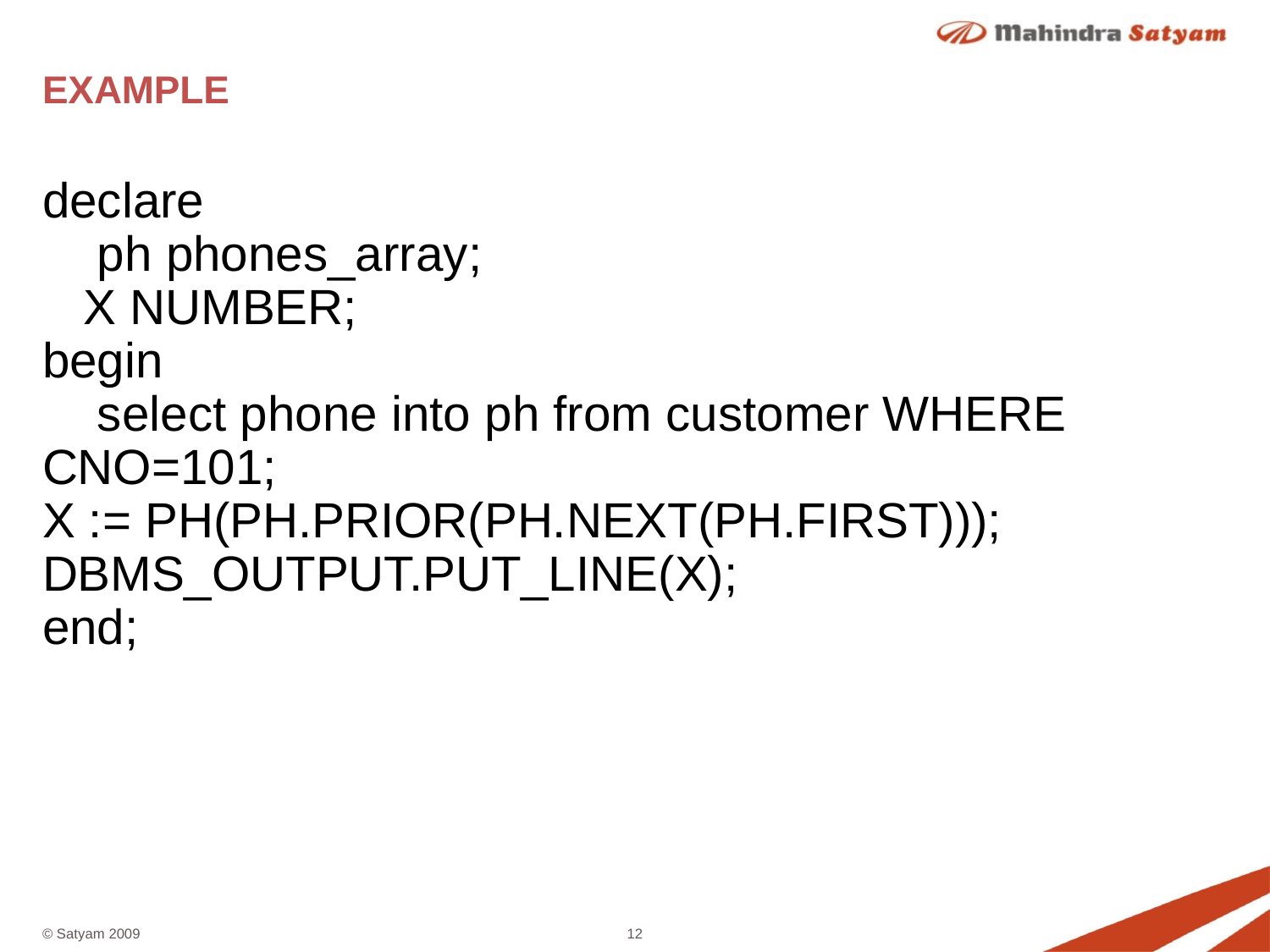

# EXAMPLE
declare
    ph phones_array;
   X NUMBER;
begin
    select phone into ph from customer WHERE CNO=101;
X := PH(PH.PRIOR(PH.NEXT(PH.FIRST)));
DBMS_OUTPUT.PUT_LINE(X);
end;